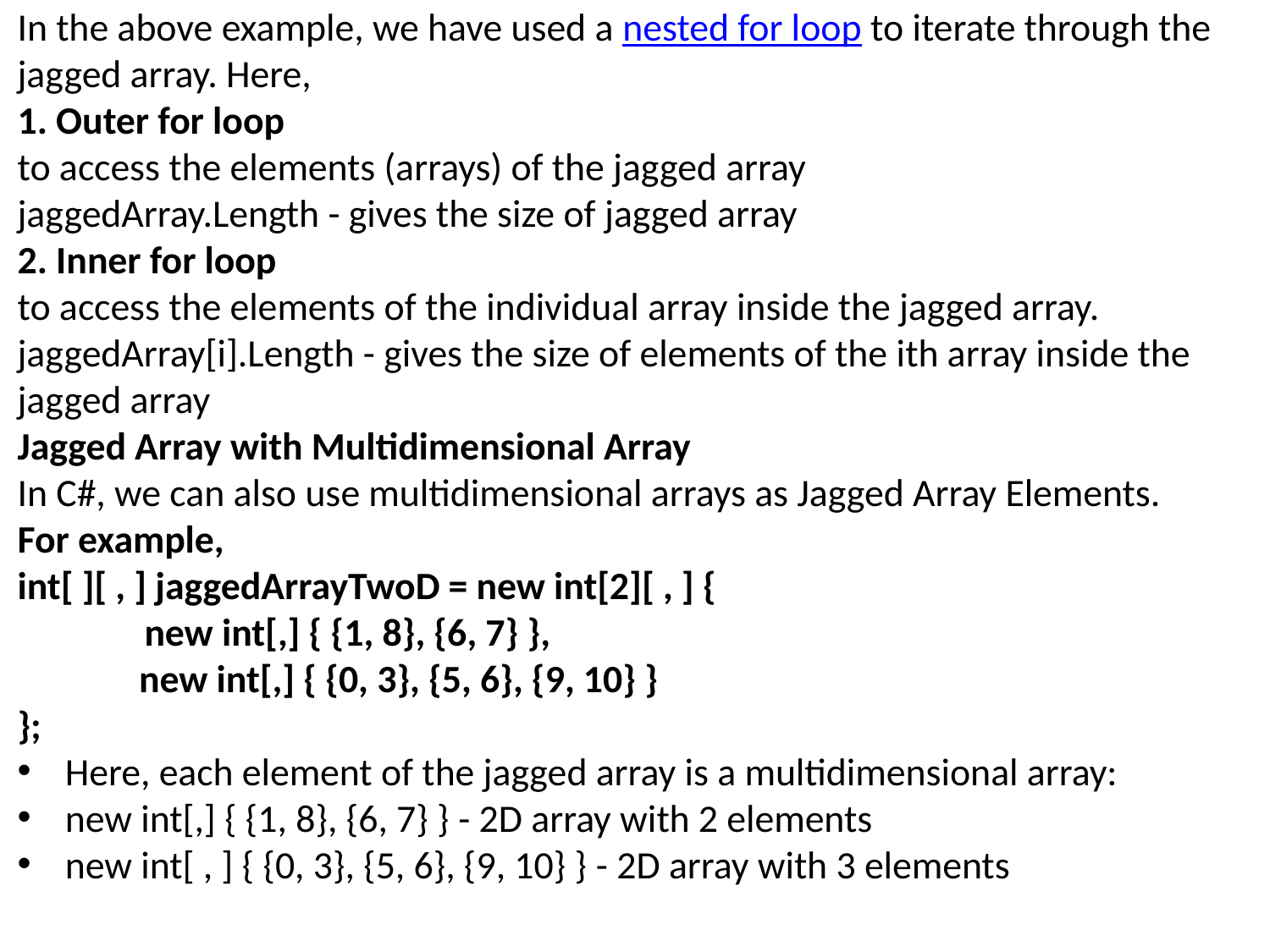

In the above example, we have used a nested for loop to iterate through the jagged array. Here,
1. Outer for loop
to access the elements (arrays) of the jagged array
jaggedArray.Length - gives the size of jagged array
2. Inner for loop
to access the elements of the individual array inside the jagged array.
jaggedArray[i].Length - gives the size of elements of the ith array inside the jagged array
Jagged Array with Multidimensional Array
In C#, we can also use multidimensional arrays as Jagged Array Elements.
For example,
int[ ][ , ] jaggedArrayTwoD = new int[2][ , ] {
	new int[,] { {1, 8}, {6, 7} },
              new int[,] { {0, 3}, {5, 6}, {9, 10} }
};
Here, each element of the jagged array is a multidimensional array:
new int[,] { {1, 8}, {6, 7} } - 2D array with 2 elements
new int[ , ] { {0, 3}, {5, 6}, {9, 10} } - 2D array with 3 elements